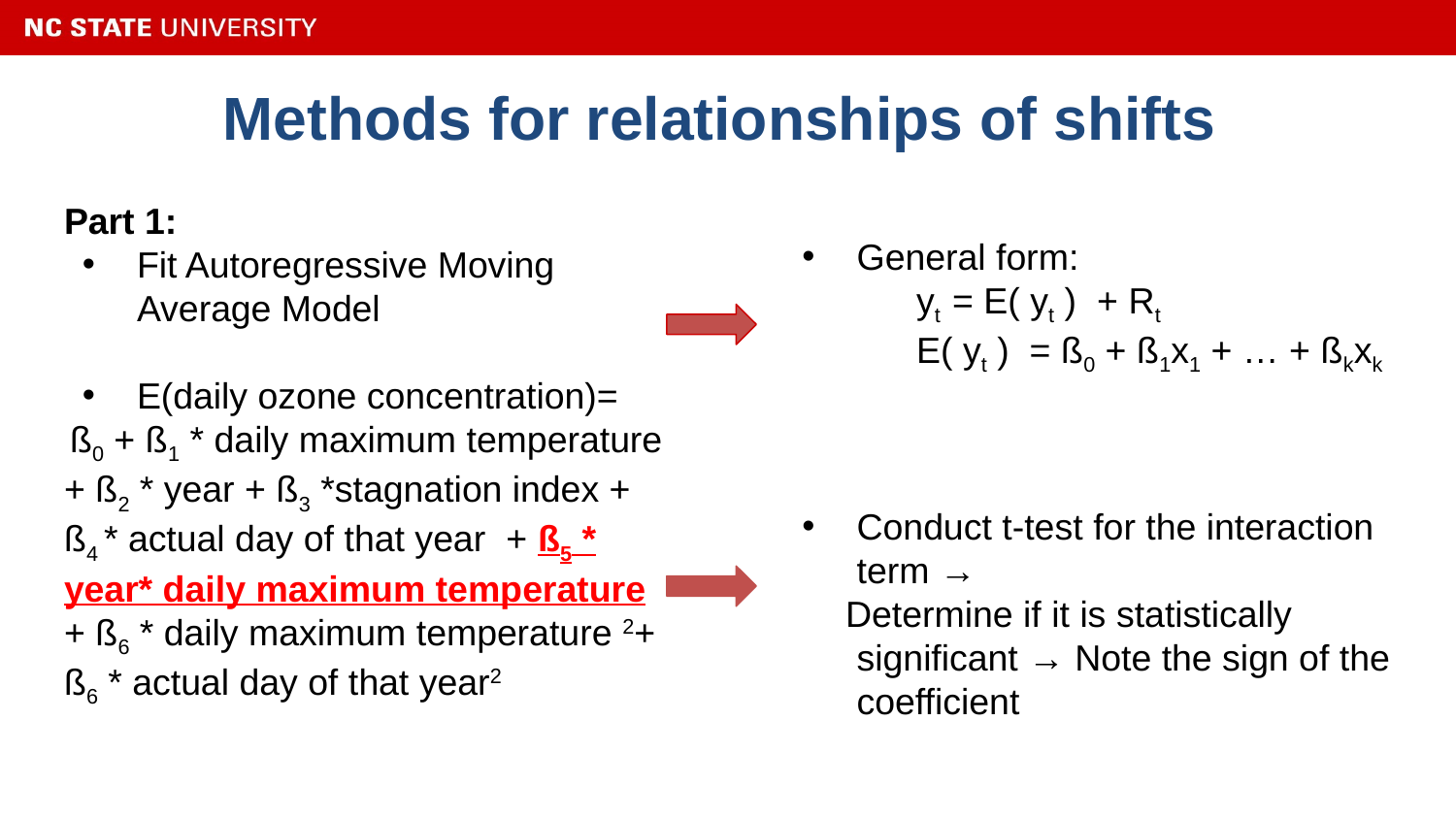

# Methods for relationships of shifts
Part 1:
Fit Autoregressive Moving Average Model

E(daily ozone concentration)=
 ß0 + ß1 * daily maximum temperature + ß2 * year + ß3 *stagnation index + ß4 * actual day of that year  + ß5 * year* daily maximum temperature + ß6 * daily maximum temperature 2+ ß6 * actual day of that year2

General form:
             yt  = E( yt )  + Rt
             E( yt )  = ß0 + ß1x1 + … + ßkxk

Conduct t-test for the interaction term →
Determine if it is statistically     significant → Note the sign of the coefficient